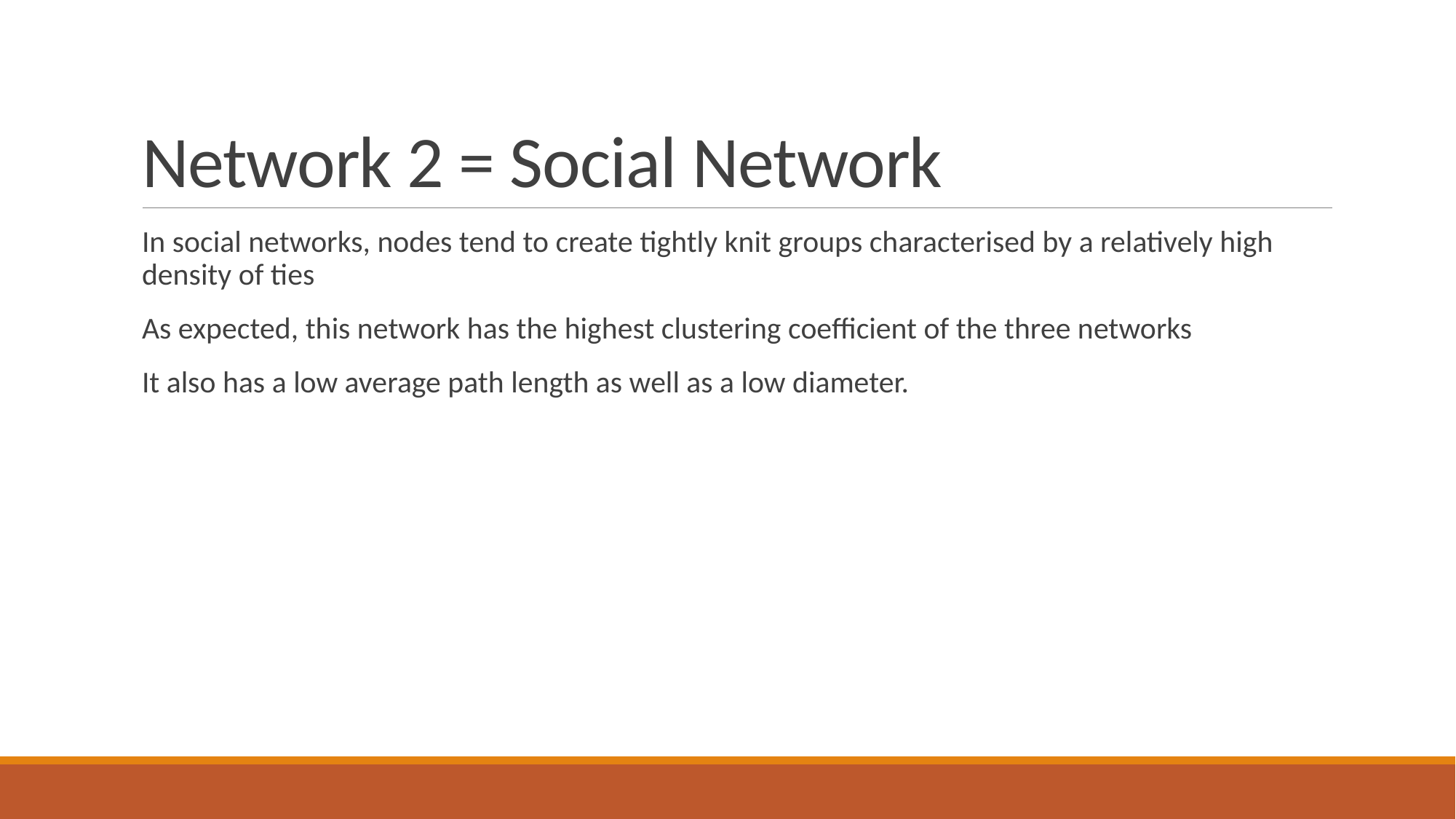

# Network 2 = Social Network
In social networks, nodes tend to create tightly knit groups characterised by a relatively high density of ties
As expected, this network has the highest clustering coefficient of the three networks
It also has a low average path length as well as a low diameter.